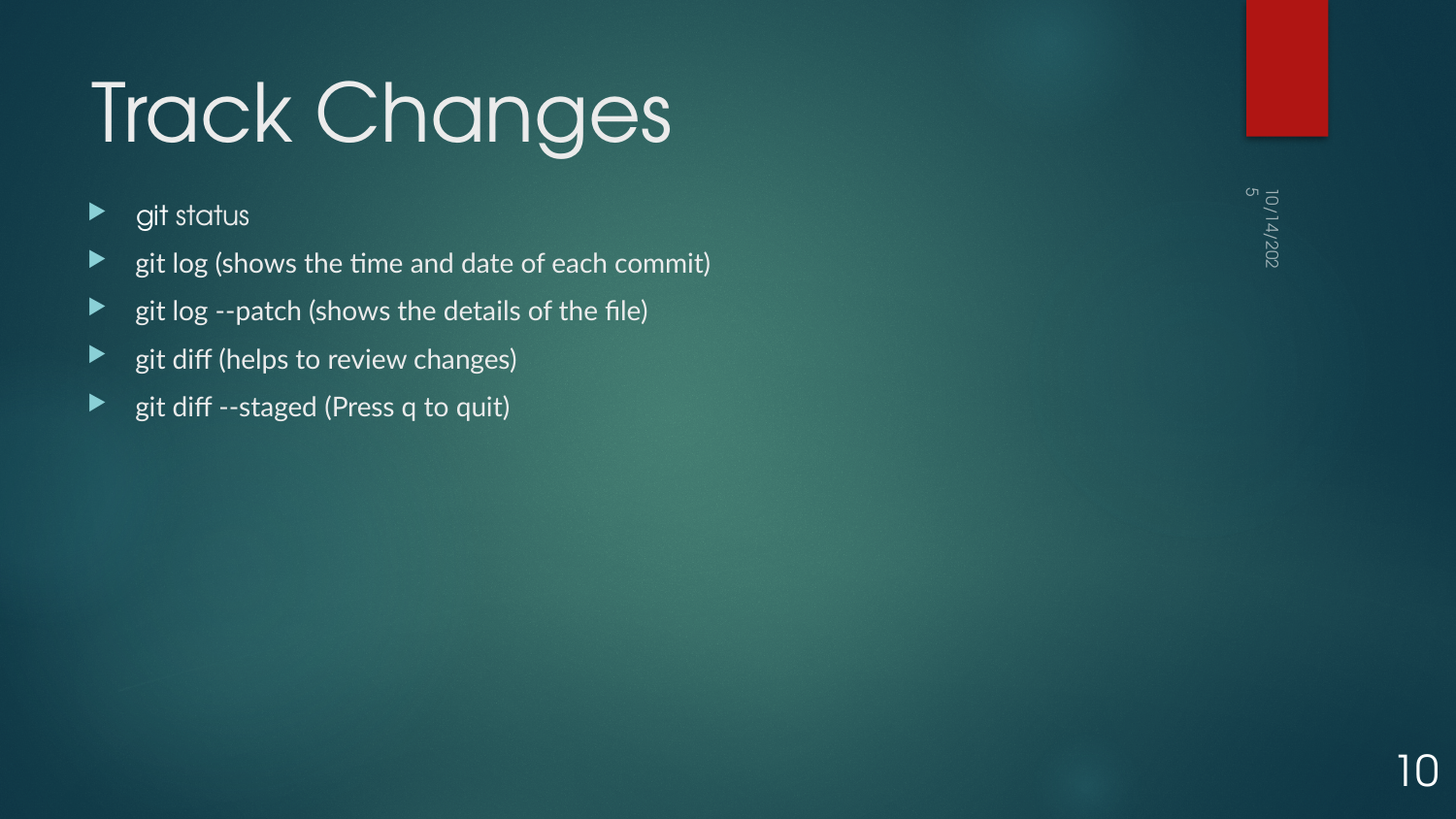

# Track Changes
 git status
 git log (shows the time and date of each commit)
 git log --patch (shows the details of the file)
 git diff (helps to review changes)
 git diff --staged (Press q to quit)

10/14/2025

10